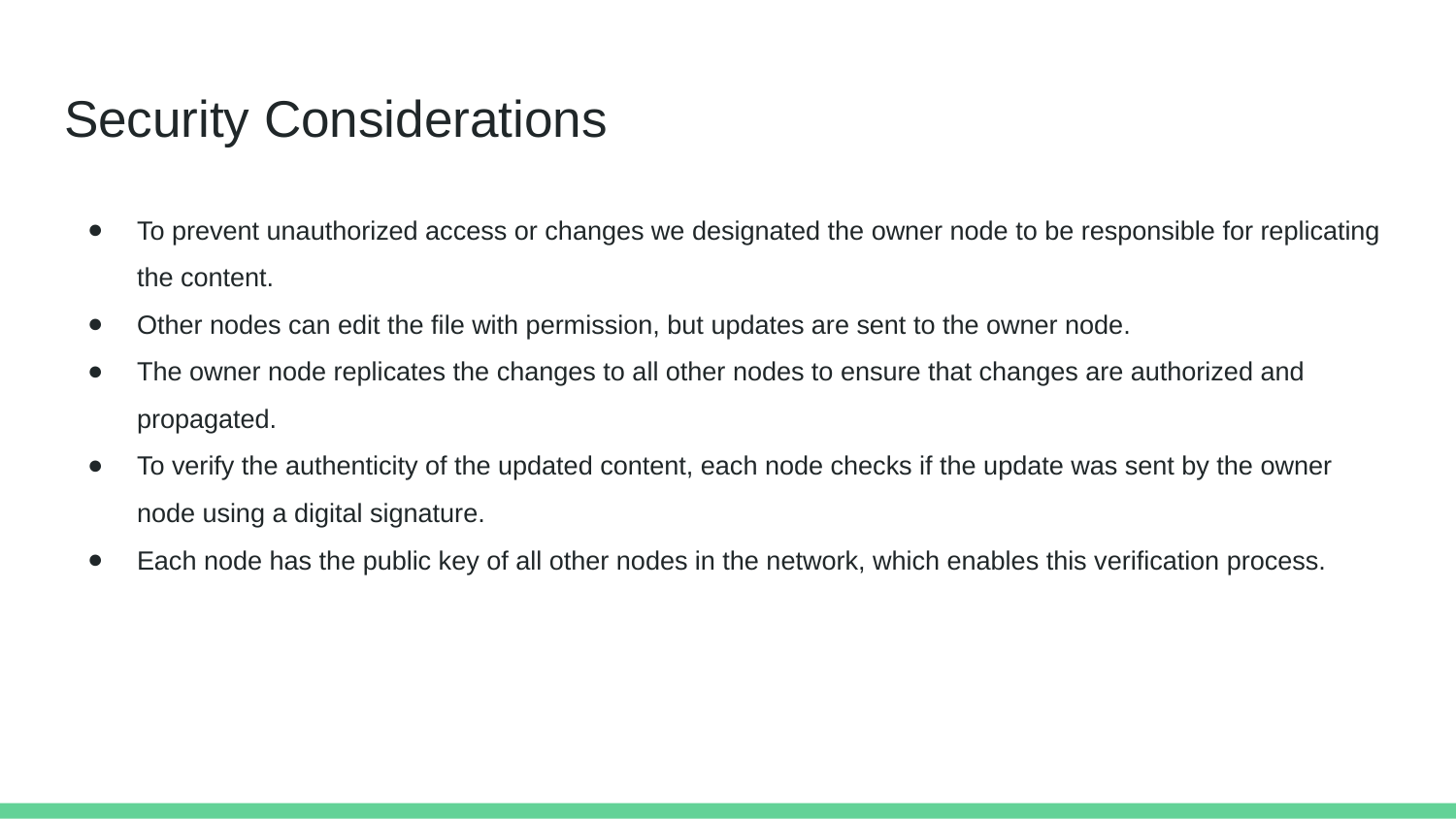

# Security Considerations
To prevent unauthorized access or changes we designated the owner node to be responsible for replicating the content.
Other nodes can edit the file with permission, but updates are sent to the owner node.
The owner node replicates the changes to all other nodes to ensure that changes are authorized and propagated.
To verify the authenticity of the updated content, each node checks if the update was sent by the owner node using a digital signature.
Each node has the public key of all other nodes in the network, which enables this verification process.